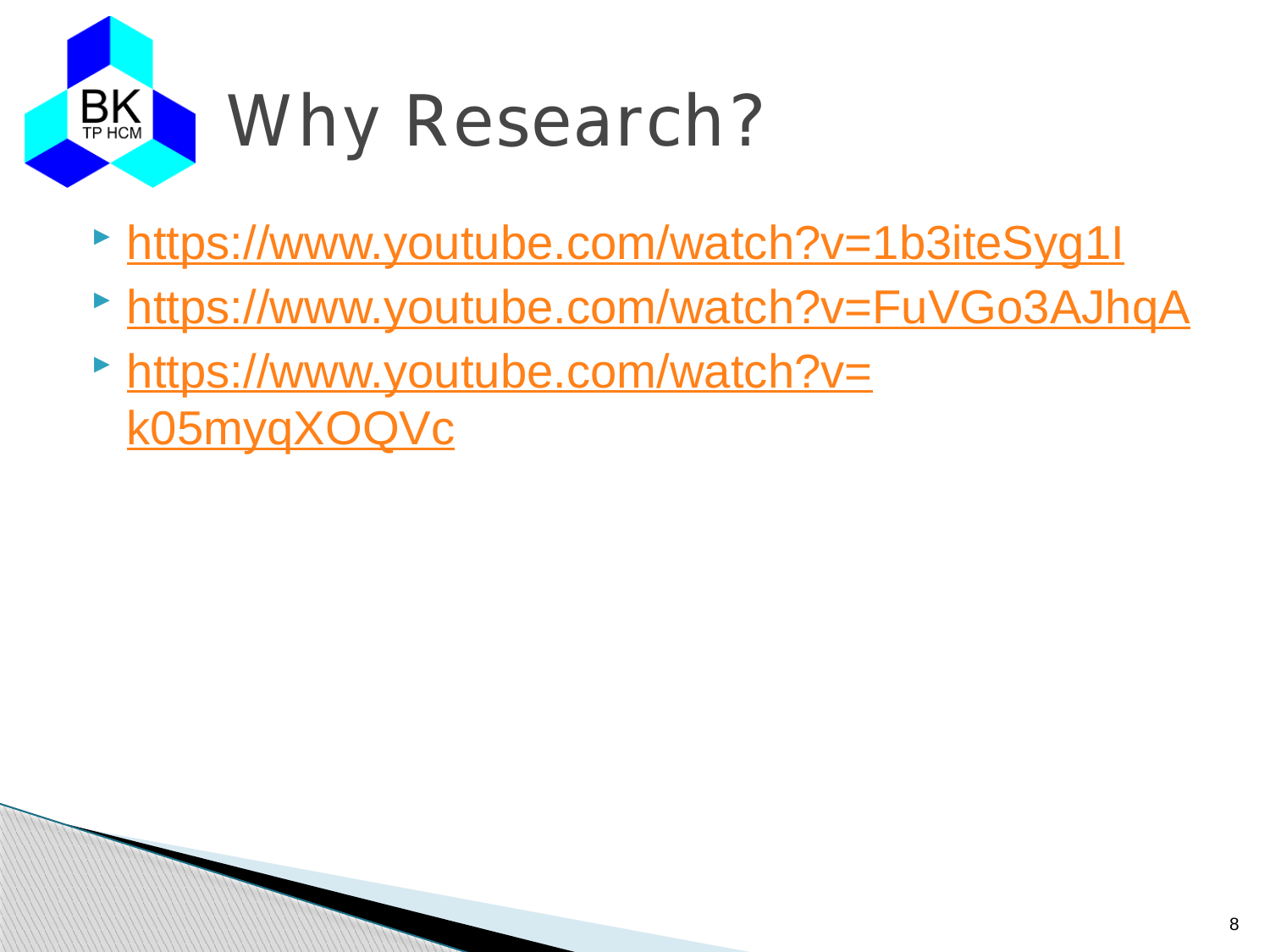

# Why Research?
https://www.youtube.com/watch?v=1b3iteSyg1I
https://www.youtube.com/watch?v=FuVGo3AJhqA
https://www.youtube.com/watch?v=k05myqXOQVc

8